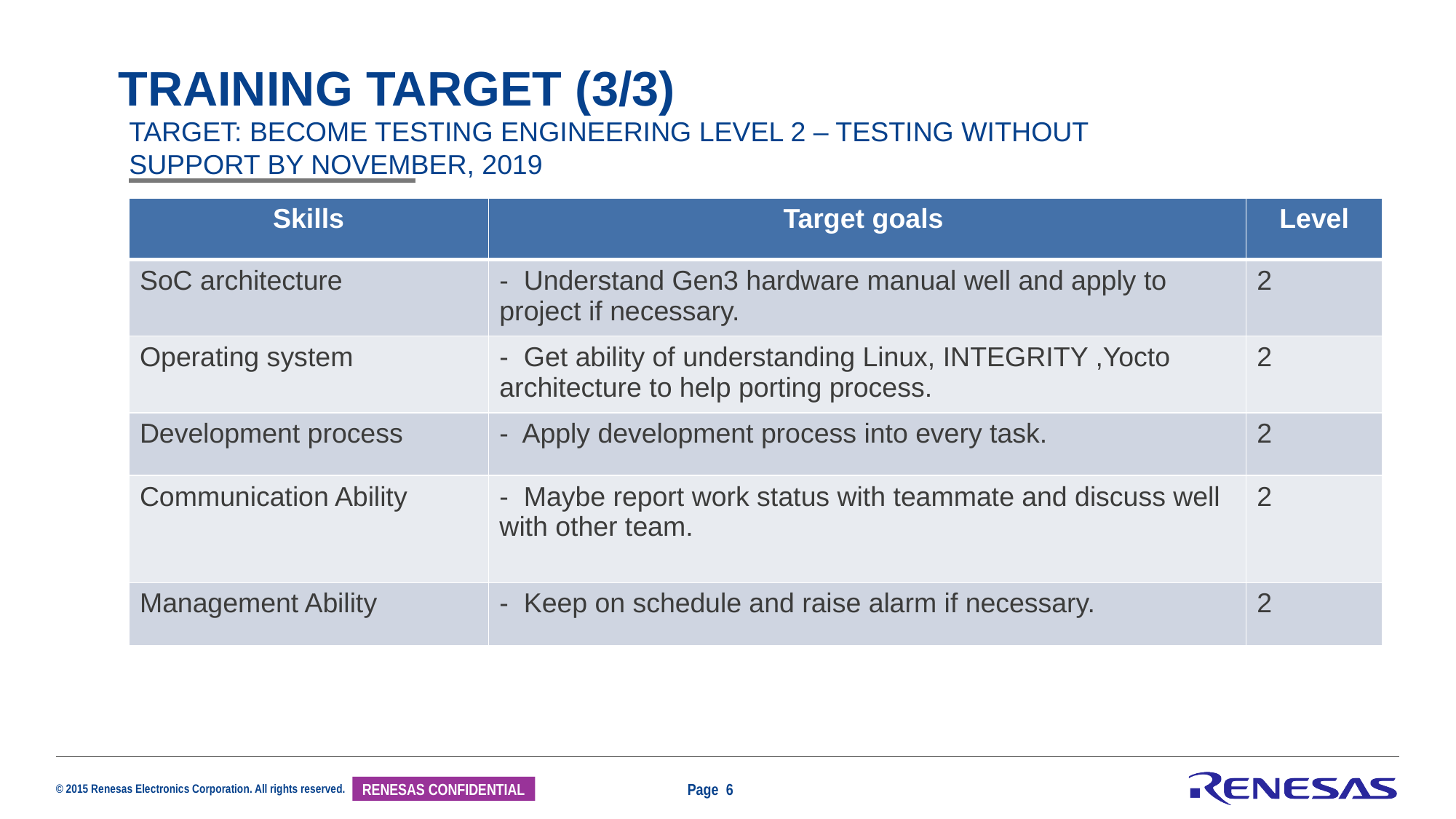

# Training target (3/3)
TARGET: BECOME TESTING ENGINEERING LEVEL 2 – TESTING WITHOUT SUPPORT BY NOVEMBER, 2019

| Skills | Target goals | Level |
| --- | --- | --- |
| SoC architecture | - Understand Gen3 hardware manual well and apply to project if necessary. | 2 |
| Operating system | - Get ability of understanding Linux, INTEGRITY ,Yocto architecture to help porting process. | 2 |
| Development process | - Apply development process into every task. | 2 |
| Communication Ability | - Maybe report work status with teammate and discuss well with other team. | 2 |
| Management Ability | - Keep on schedule and raise alarm if necessary. | 2 |

Page  6